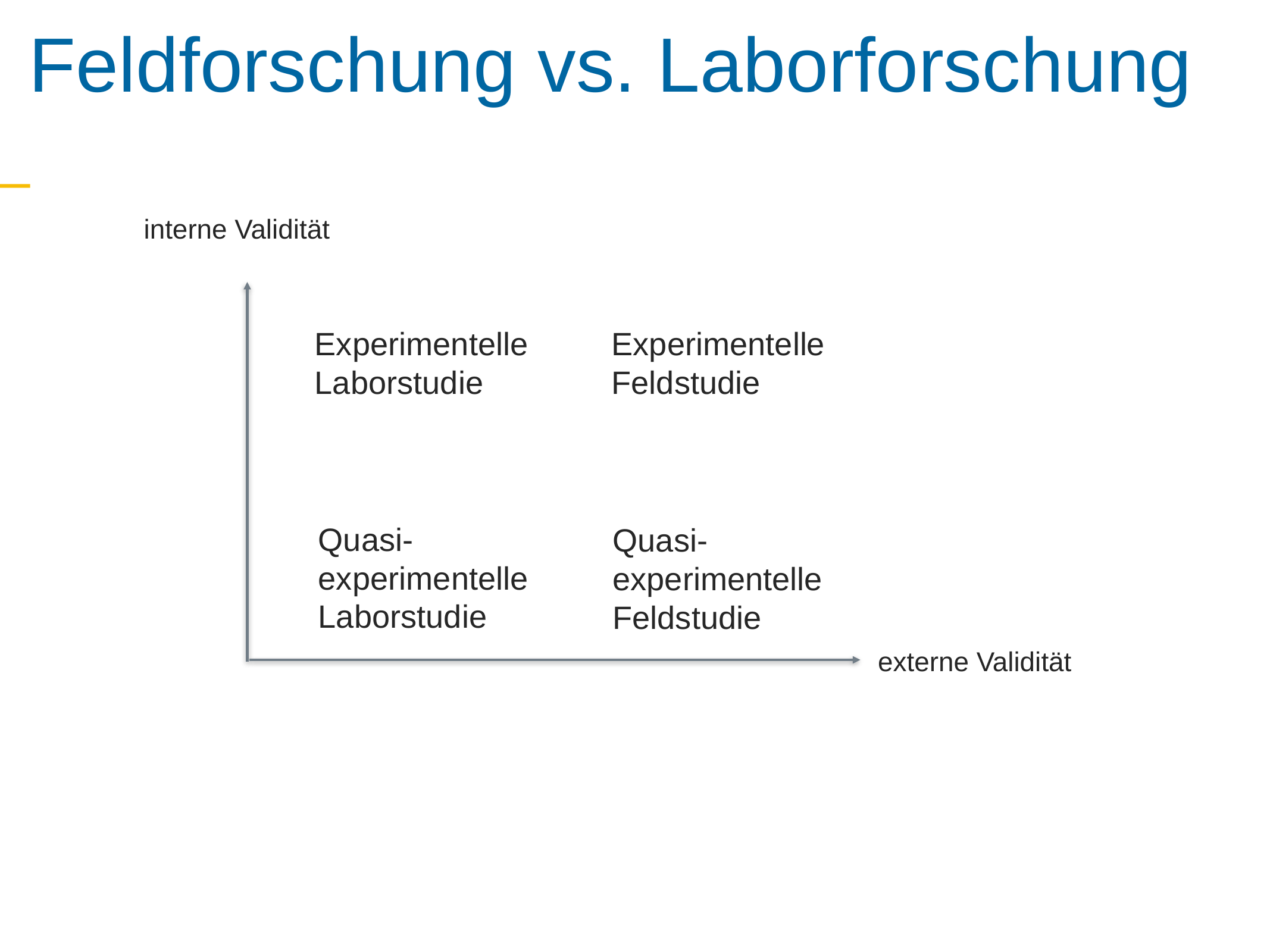

Feldforschung vs. Laborforschung
interne Validität

Experimentelle Laborstudie
Experimentelle Feldstudie
Quasi-experimentelle Laborstudie
Quasi-experimentelle Feldstudie
externe Validität

30